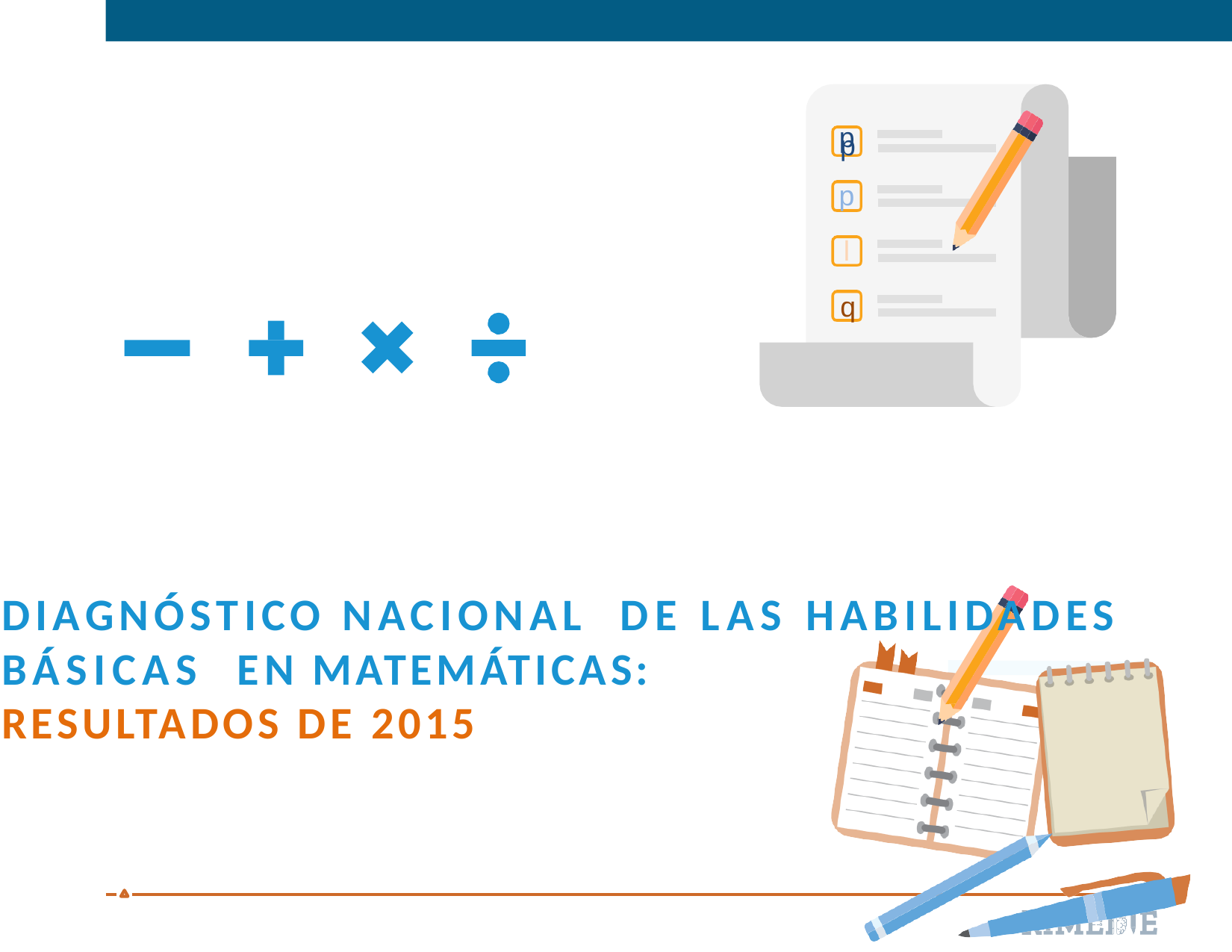

p
p

p

l

q

DIAGNÓSTICO NACIONAL  DE LAS HABILIDADES BÁSICAS  EN MATEMÁTICAS:
RESULTADOS DE 2015